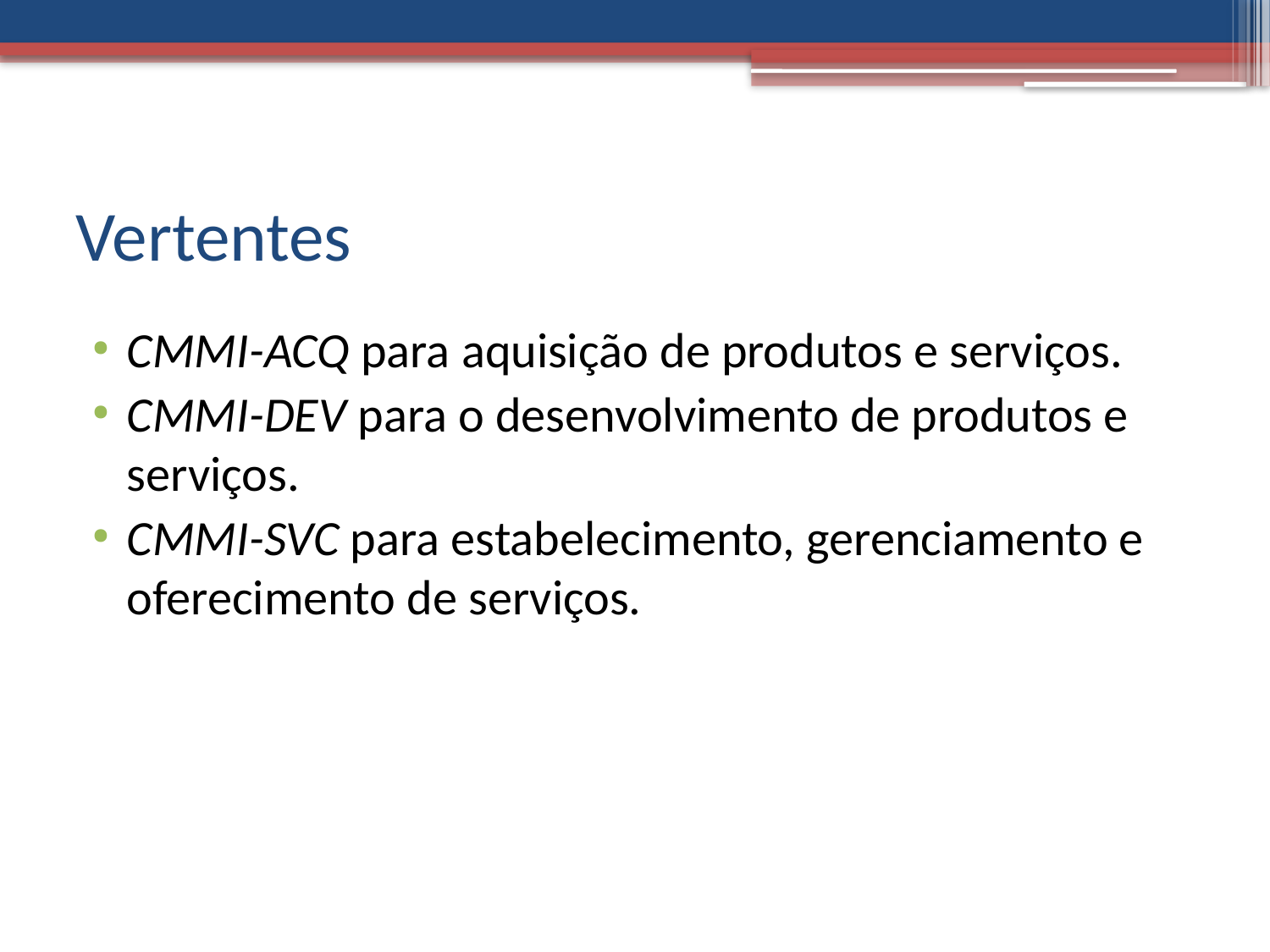

# Vertentes
CMMI-ACQ para aquisição de produtos e serviços.
CMMI-DEV para o desenvolvimento de produtos e serviços.
CMMI-SVC para estabelecimento, gerenciamento e oferecimento de serviços.